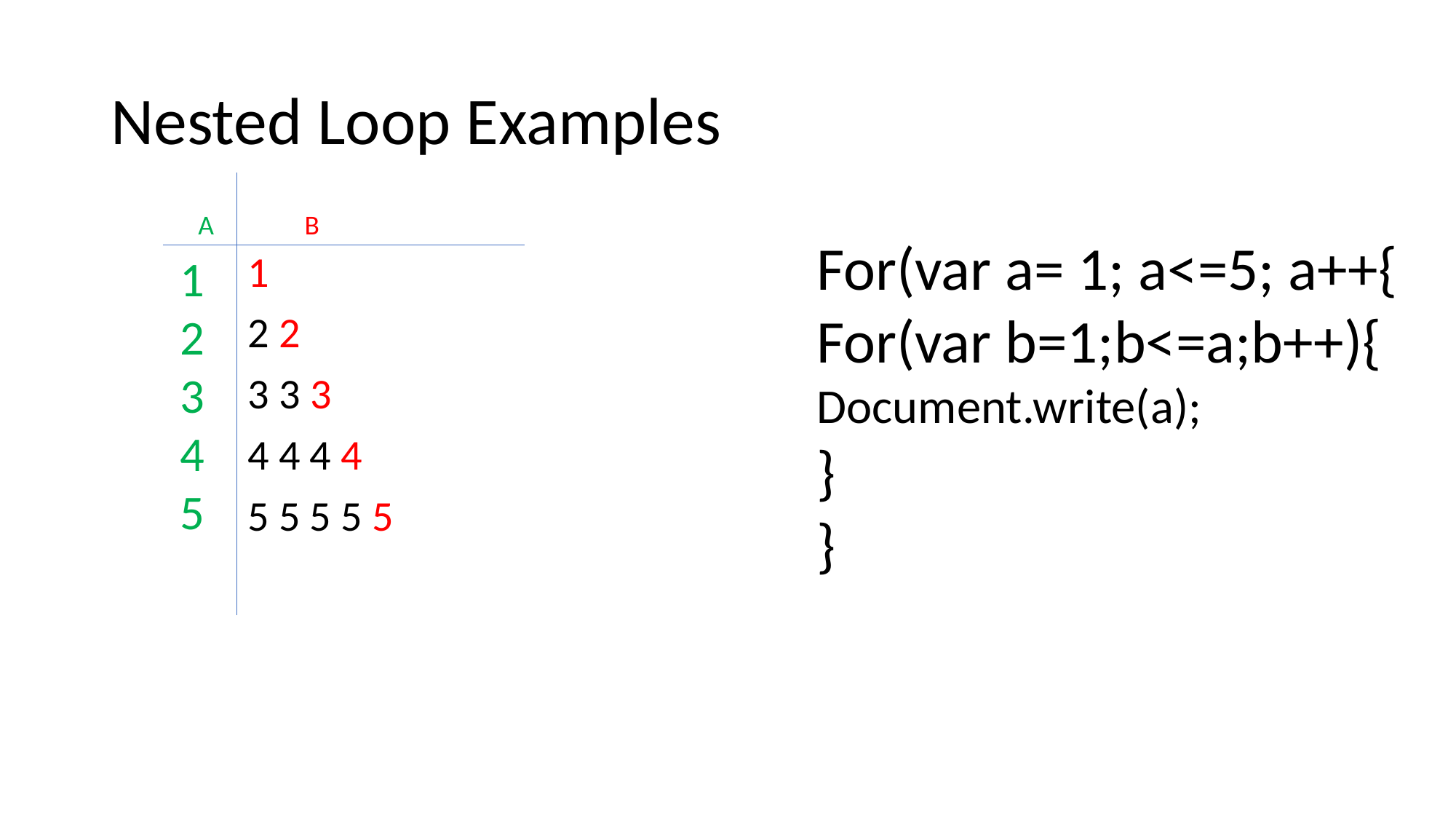

# Nested Loop Examples
A
B
For(var a= 1; a<=5; a++{
For(var b=1;b<=a;b++){
Document.write(a);
}
}
1
2
3
4
5
1
2 2
3 3 3
4 4 4 4
5 5 5 5 5